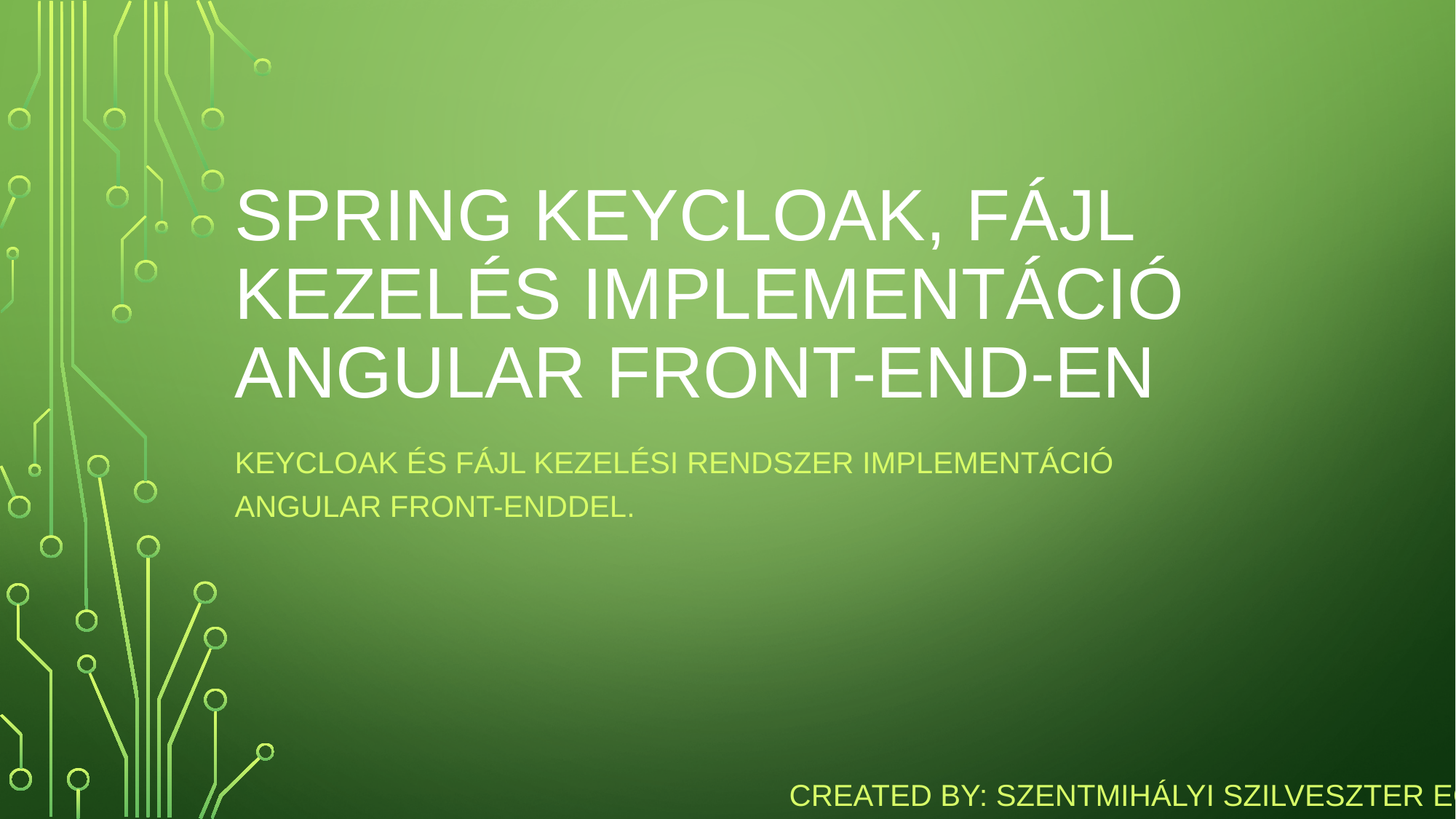

# SPRING KEYCLOAK, Fájl kezelés implementáció angular FRONT-end-en
keycloak és fájl kezelési rendszer implementáció angular front-enddel.
CREATED BY: Szentmihályi Szilveszter EGFGUC